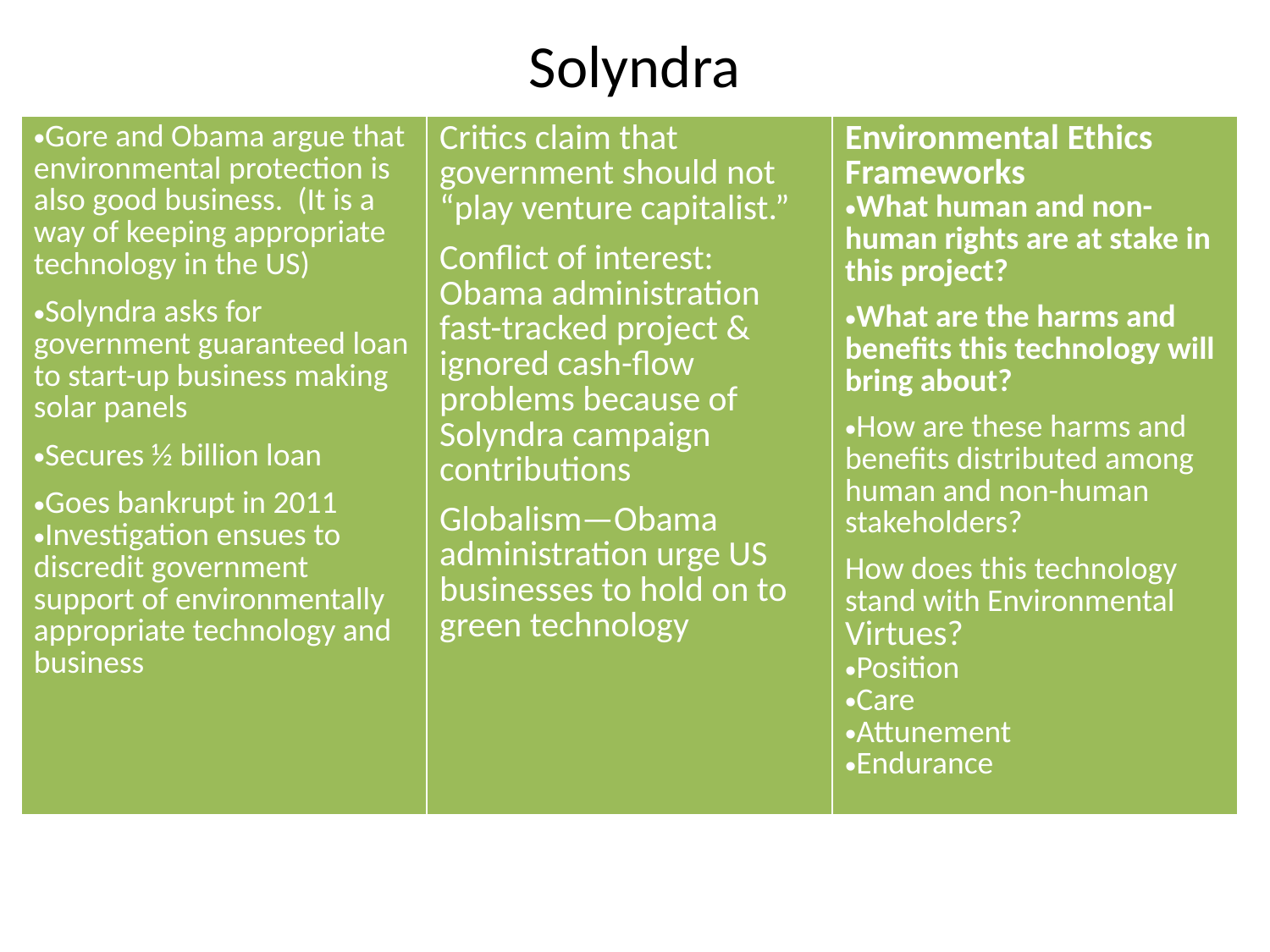

# Solyndra
| Gore and Obama argue that environmental protection is also good business. (It is a way of keeping appropriate technology in the US) Solyndra asks for government guaranteed loan to start-up business making solar panels Secures ½ billion loan Goes bankrupt in 2011 Investigation ensues to discredit government support of environmentally appropriate technology and business | Critics claim that government should not “play venture capitalist.” Conflict of interest: Obama administration fast-tracked project & ignored cash-flow problems because of Solyndra campaign contributions Globalism—Obama administration urge US businesses to hold on to green technology | Environmental Ethics Frameworks What human and non-human rights are at stake in this project? What are the harms and benefits this technology will bring about? How are these harms and benefits distributed among human and non-human stakeholders? How does this technology stand with Environmental Virtues? Position Care Attunement Endurance |
| --- | --- | --- |